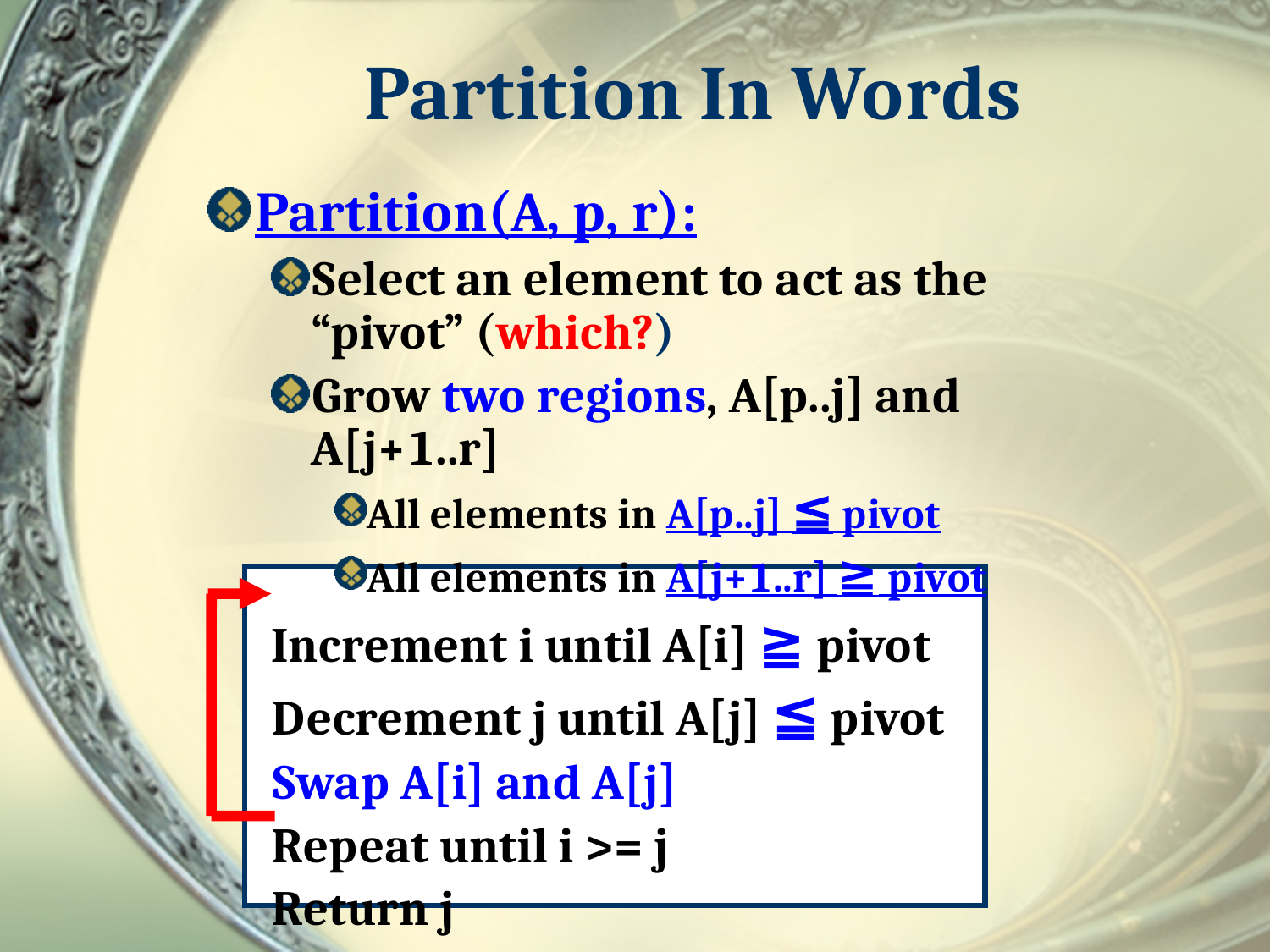

# Partition In Words
Partition(A, p, r):
Select an element to act as the “pivot” (which?)
Grow two regions, A[p..j] and A[j+1..r]
All elements in A[p..j] ≦ pivot
All elements in A[j+1..r] ≧ pivot
Increment i until A[i] ≧ pivot
Decrement j until A[j] ≦ pivot
Swap A[i] and A[j]
Repeat until i >= j
Return j